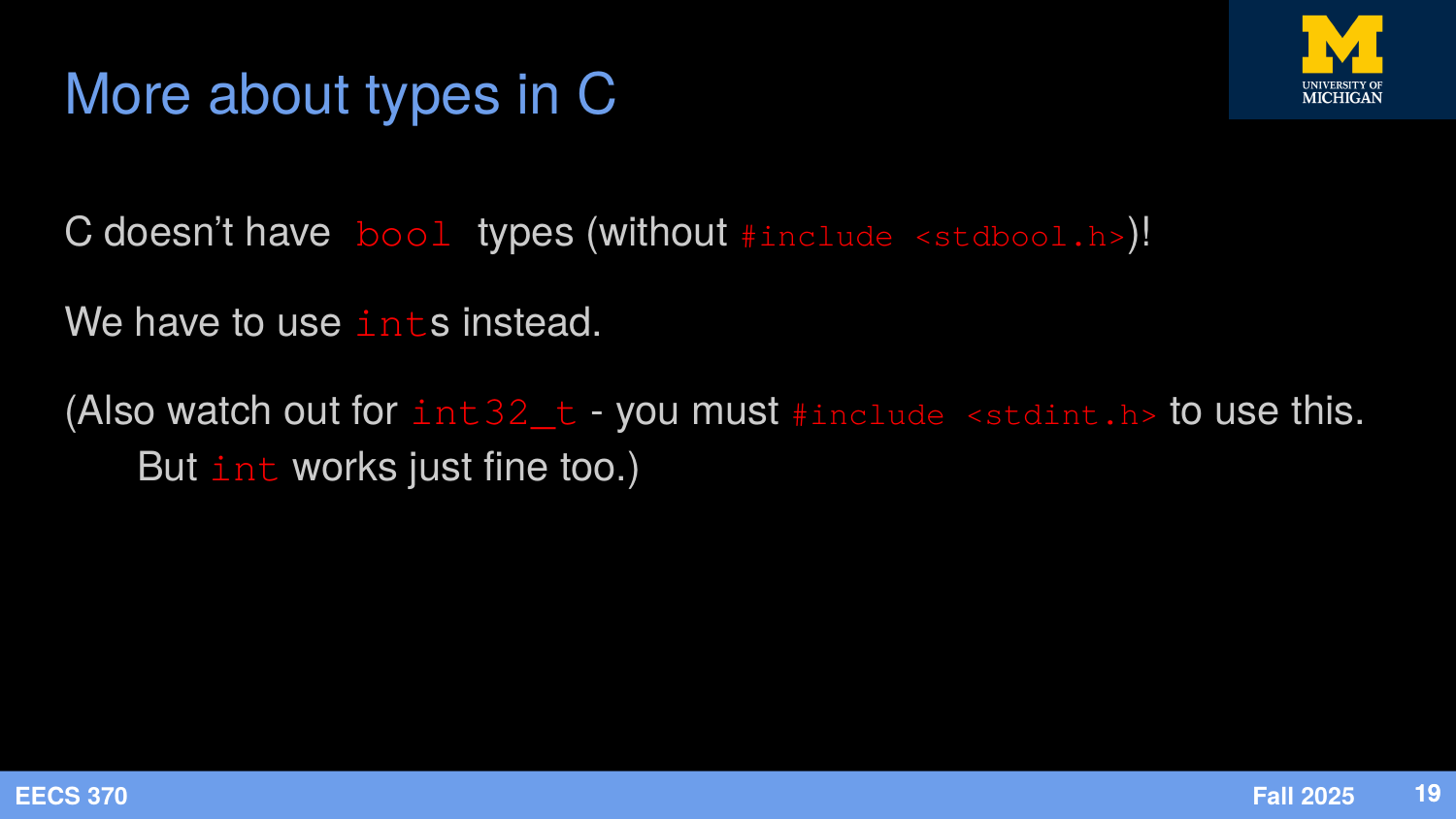

# More about types in C
C doesn’t have bool types (without #include <stdbool.h>)!
We have to use ints instead.
(Also watch out for int32_t - you must #include <stdint.h> to use this. But int works just fine too.)
19